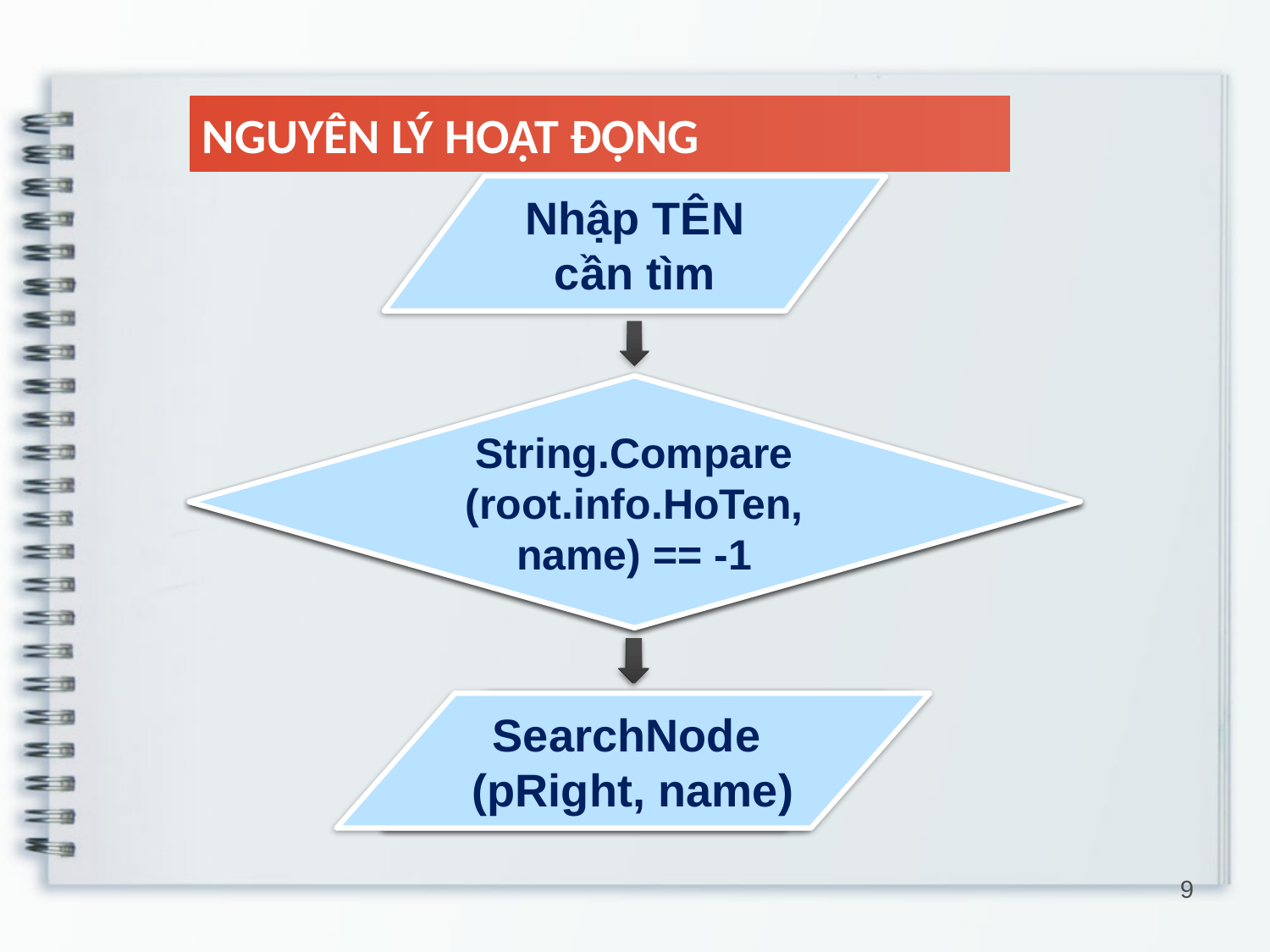

NGUYÊN LÝ HOẠT ĐỘNG
Nhập TÊN cần tìm

String.Compare
(root.info.HoTen, name) == 1
String.Compare
(root.info.HoTen, name) == -1
String.Compare
(root.info.HoTen, name) == 0

Xuất root.info
SearchNode
(pRight, name)
SearchNode
(pLeft, name)
9